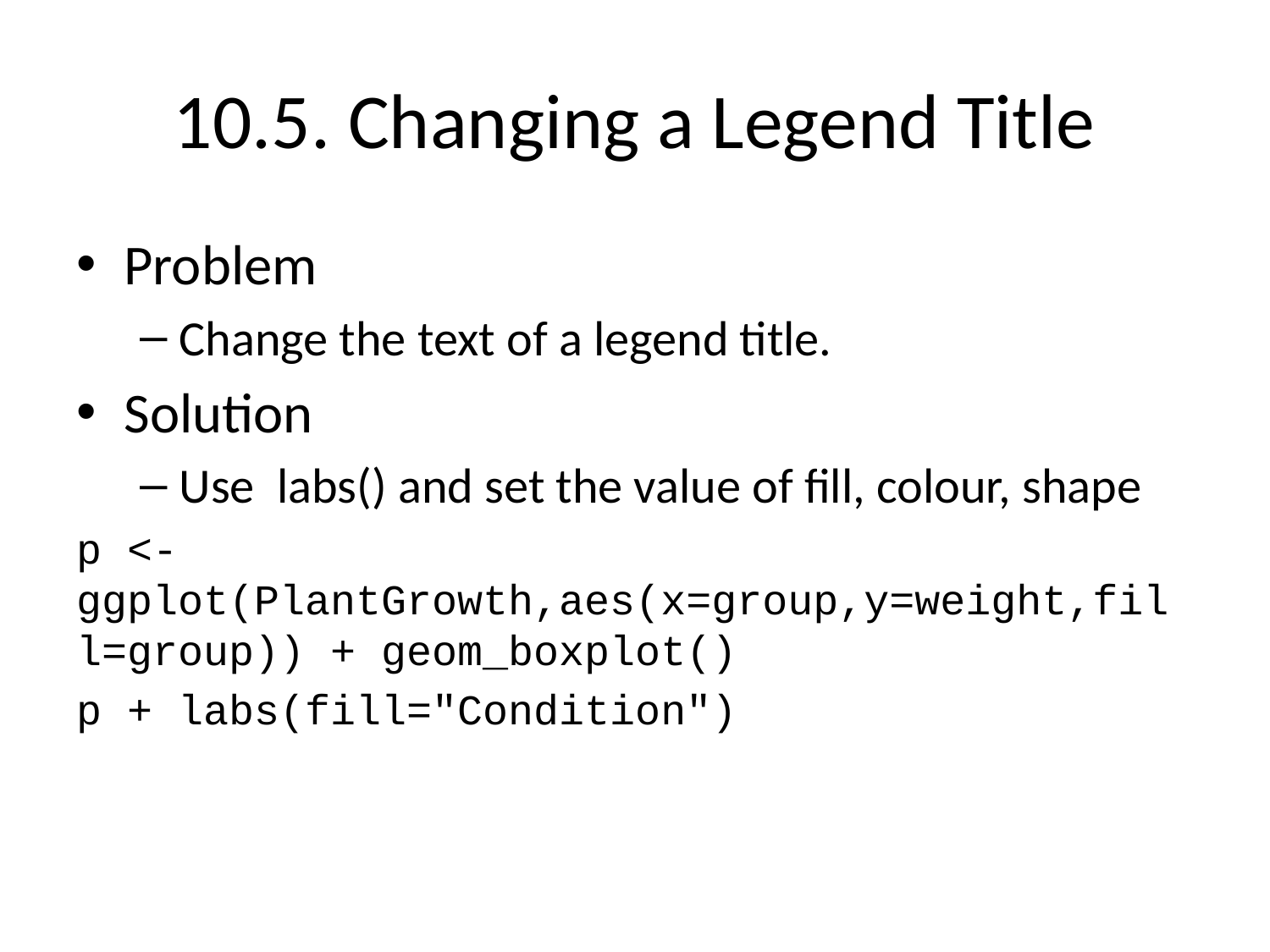

# 10.5. Changing a Legend Title
Problem
Change the text of a legend title.
Solution
Use  labs() and set the value of fill, colour, shape
p <-ggplot(PlantGrowth,aes(x=group,y=weight,fill=group)) + geom_boxplot()
p + labs(fill="Condition")